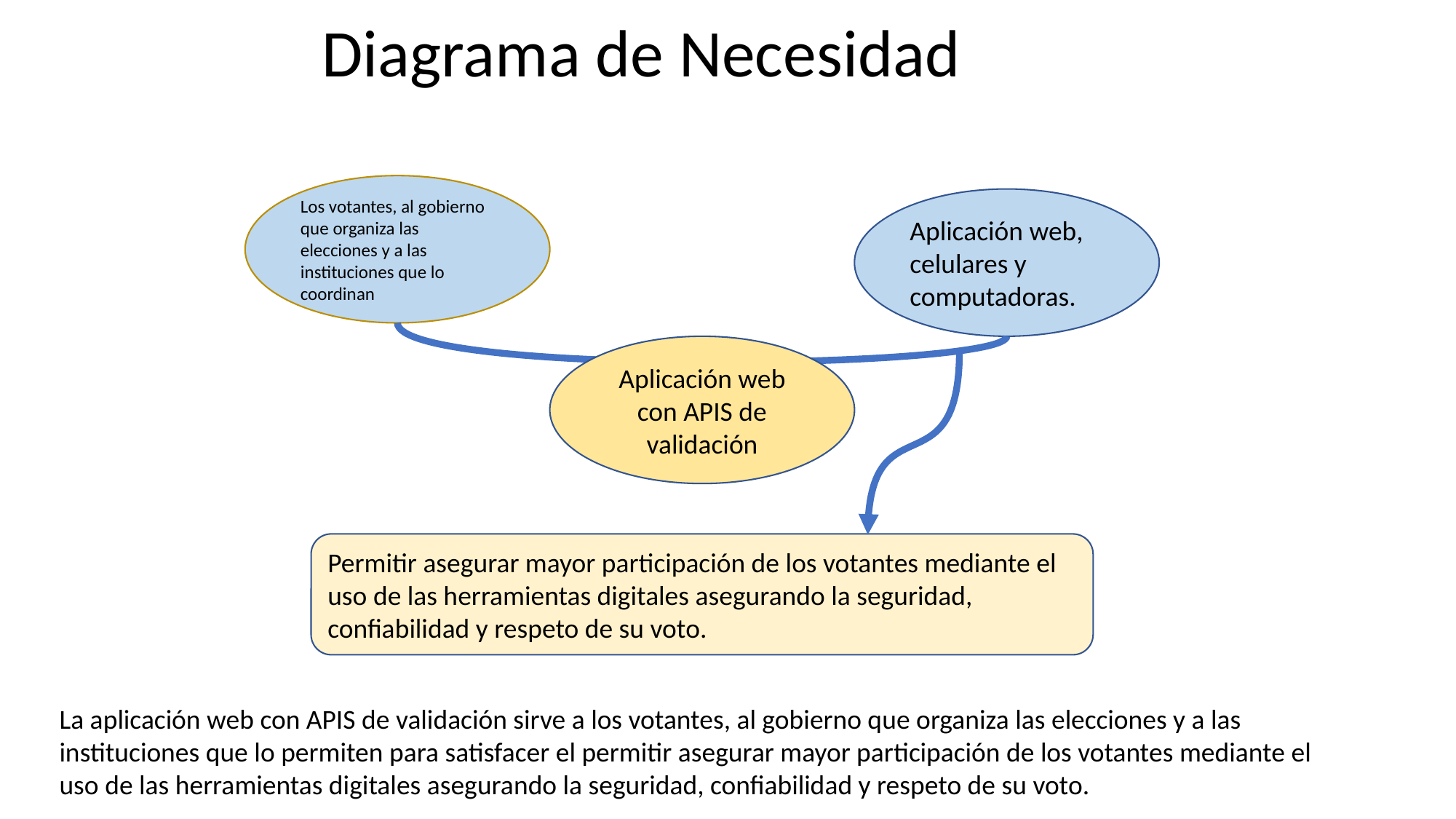

# Diagrama de Necesidad
Los votantes, al gobierno que organiza las elecciones y a las instituciones que lo coordinan
Aplicación web, celulares y computadoras.
Aplicación web con APIS de validación
Permitir asegurar mayor participación de los votantes mediante el uso de las herramientas digitales asegurando la seguridad, confiabilidad y respeto de su voto.
La aplicación web con APIS de validación sirve a los votantes, al gobierno que organiza las elecciones y a las instituciones que lo permiten para satisfacer el permitir asegurar mayor participación de los votantes mediante el uso de las herramientas digitales asegurando la seguridad, confiabilidad y respeto de su voto.